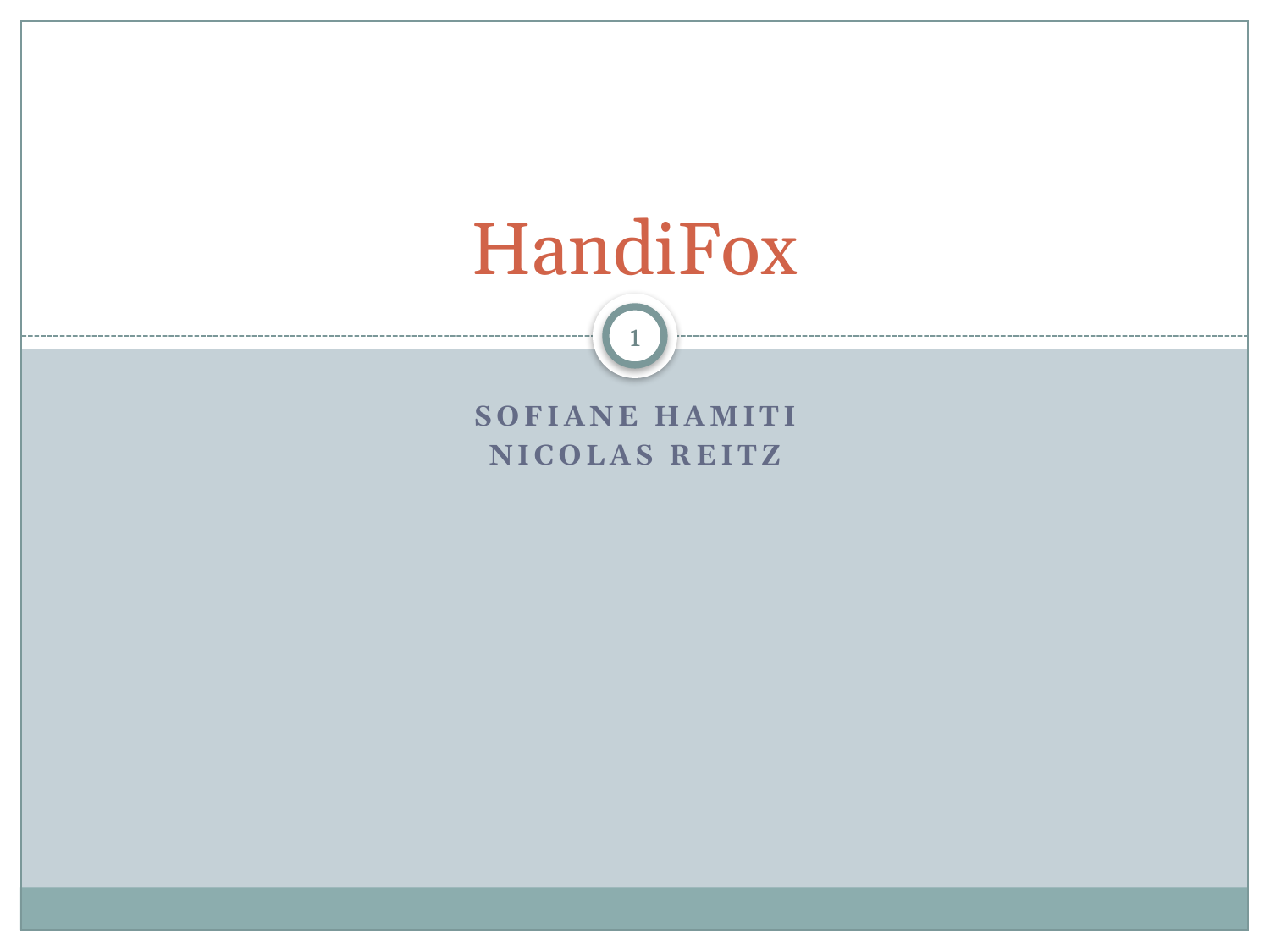

# HandiFox
1
Sofiane Hamiti
Nicolas Reitz